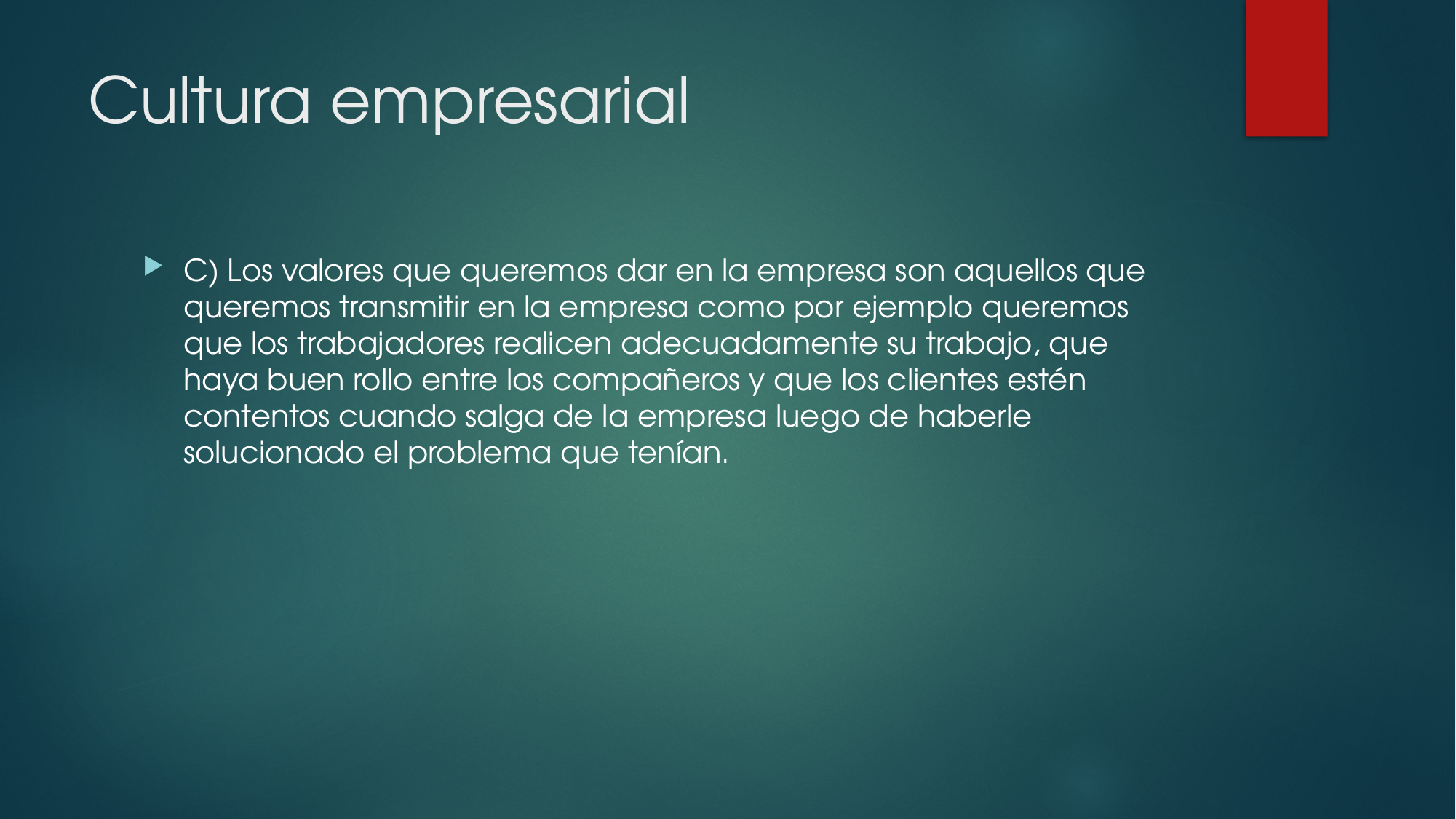

# Cultura empresarial
C) Los valores que queremos dar en la empresa son aquellos que queremos transmitir en la empresa como por ejemplo queremos que los trabajadores realicen adecuadamente su trabajo, que haya buen rollo entre los compañeros y que los clientes estén contentos cuando salga de la empresa luego de haberle solucionado el problema que tenían.